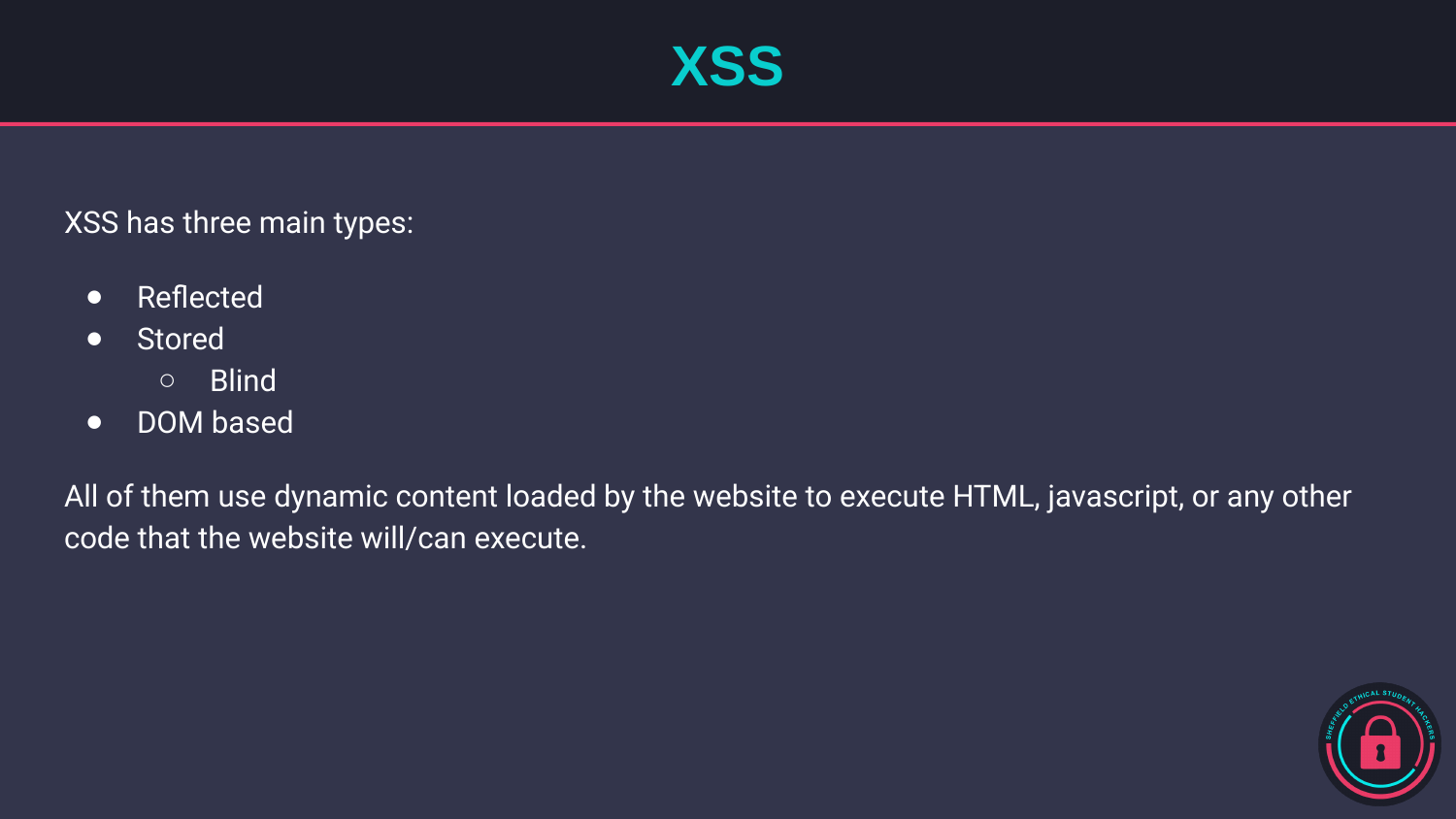

# XSS
XSS has three main types:
Reflected
Stored
Blind
DOM based
All of them use dynamic content loaded by the website to execute HTML, javascript, or any other code that the website will/can execute.